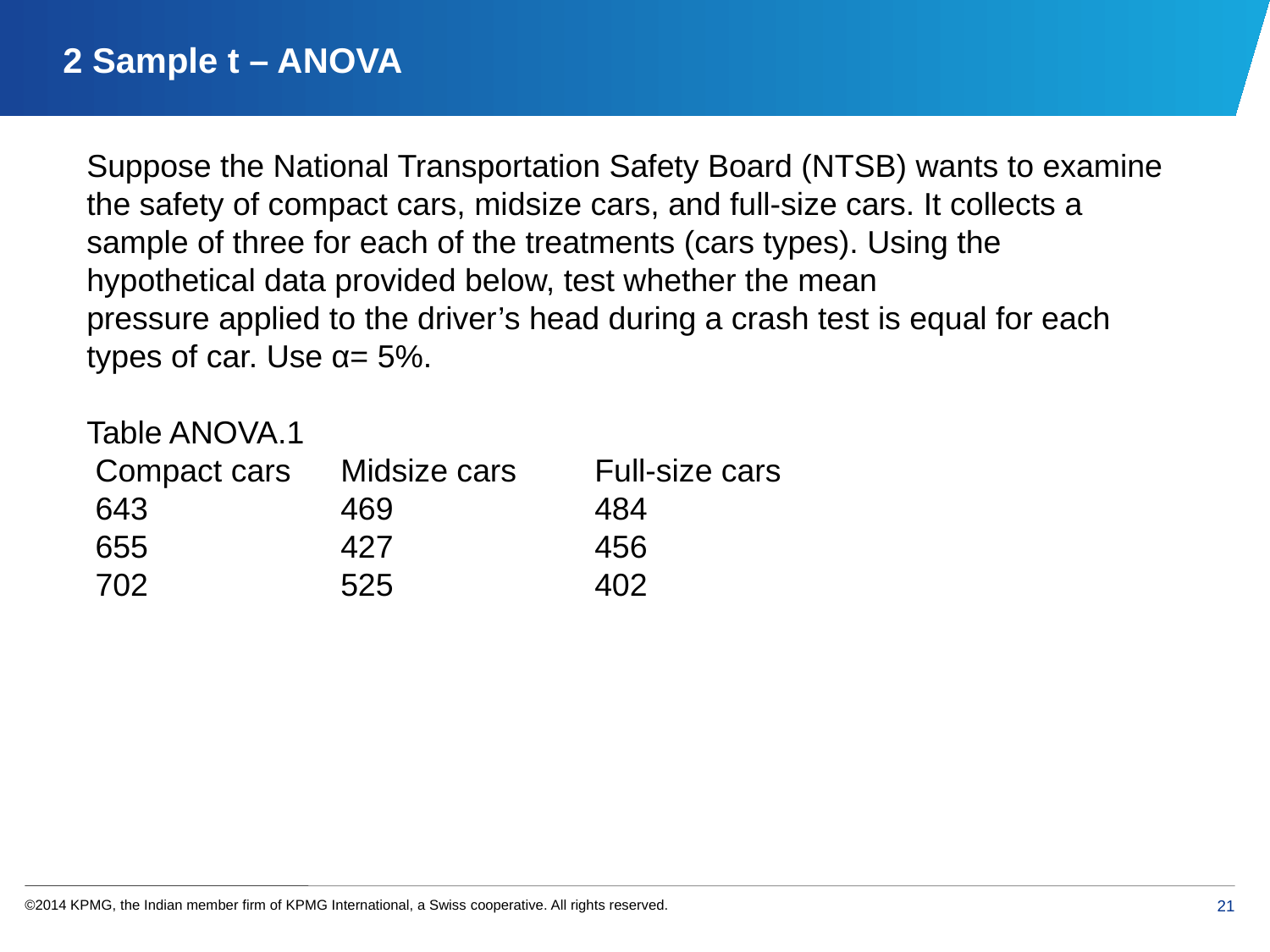

2 Sample t – ANOVA
Suppose the National Transportation Safety Board (NTSB) wants to examine the safety of compact cars, midsize cars, and full-size cars. It collects a sample of three for each of the treatments (cars types). Using the hypothetical data provided below, test whether the mean
pressure applied to the driver’s head during a crash test is equal for each types of car. Use α= 5%.

Table ANOVA.1
 Compact cars	Midsize cars	Full-size cars
 643 		469 		484
 655 		427 		456
 702 		525 		402